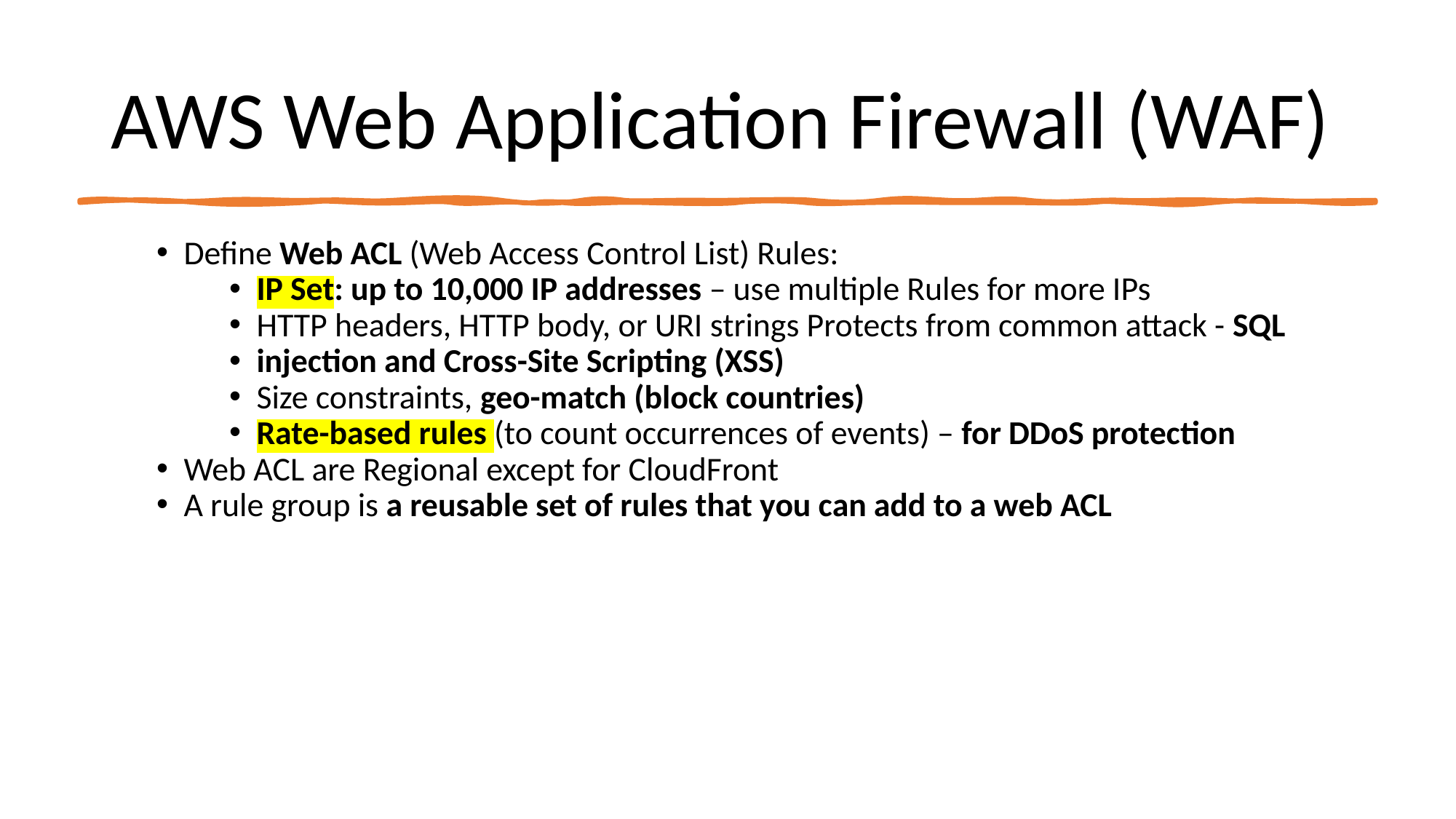

# AWS Web Application Firewall (WAF)

Define Web ACL (Web Access Control List) Rules:
IP Set: up to 10,000 IP addresses – use multiple Rules for more IPs
HTTP headers, HTTP body, or URI strings Protects from common attack - SQL
injection and Cross-Site Scripting (XSS)
Size constraints, geo-match (block countries)
Rate-based rules (to count occurrences of events) – for DDoS protection
Web ACL are Regional except for CloudFront
A rule group is a reusable set of rules that you can add to a web ACL